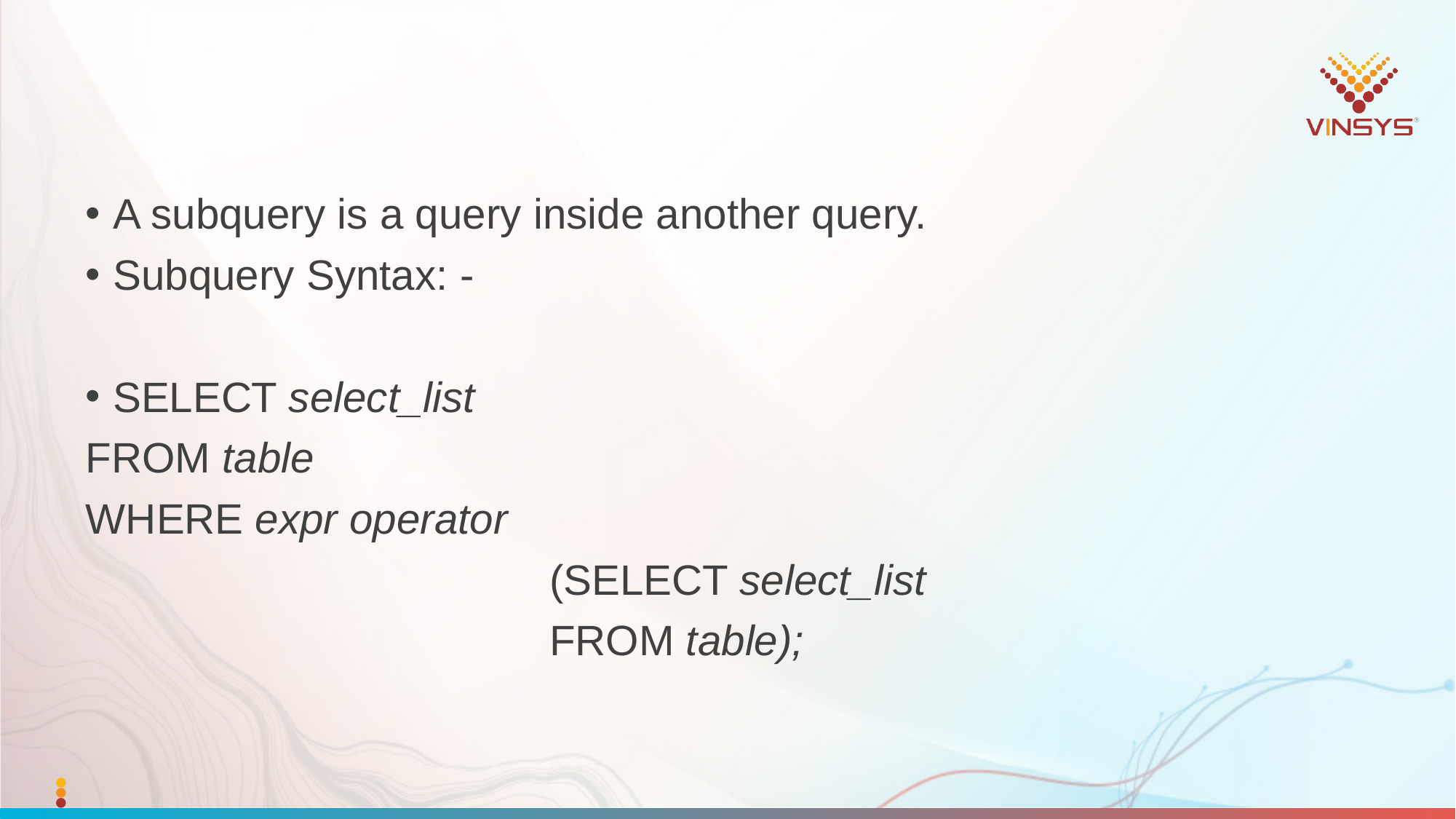

#
A subquery is a query inside another query.
Subquery Syntax: -

SELECT select_list
FROM table
WHERE expr operator
					(SELECT select_list
					FROM table);